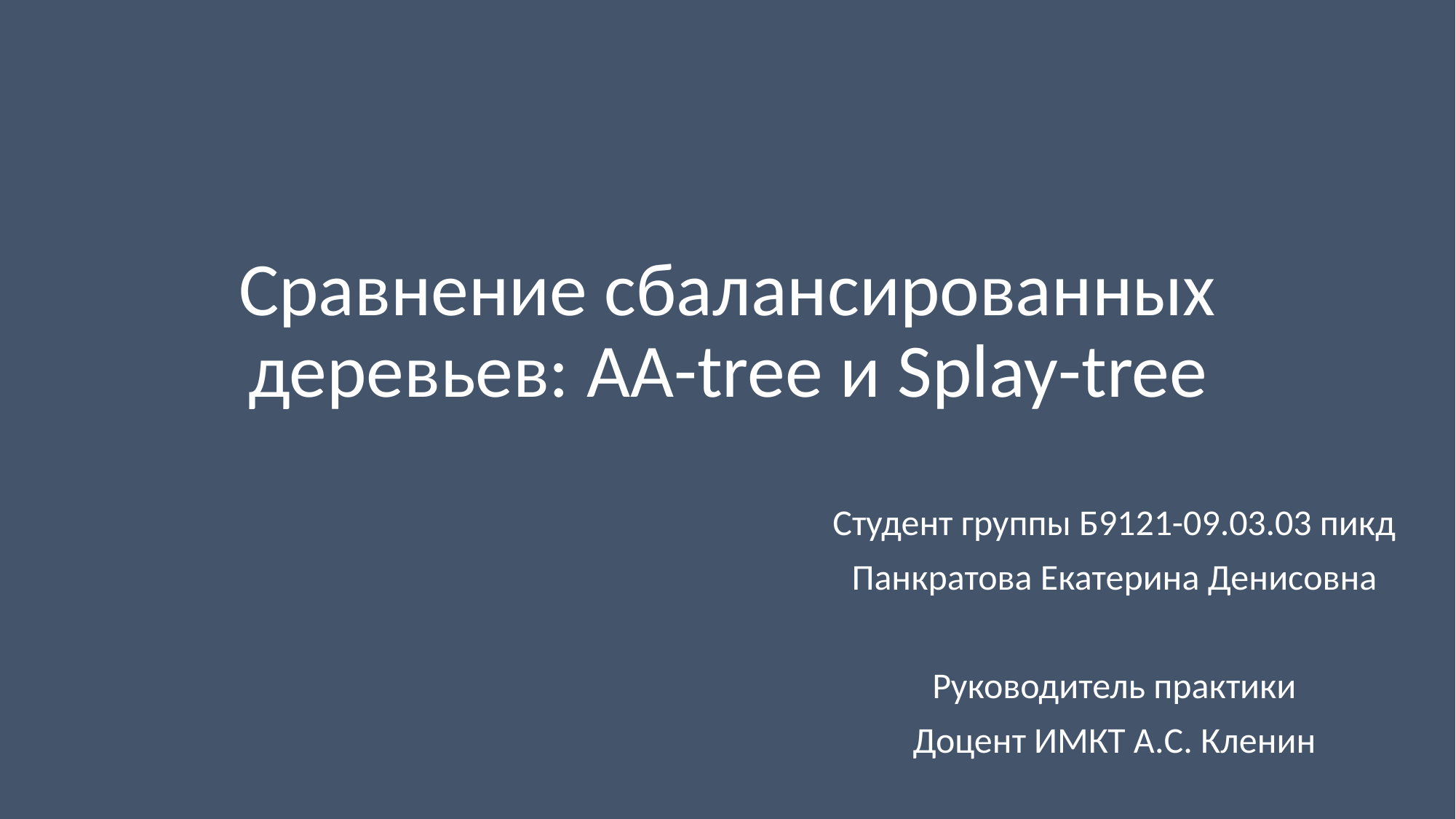

# Сравнение сбалансированных деревьев: AA-tree и Splay-tree
Студент группы Б9121-09.03.03 пикд
Панкратова Екатерина Денисовна

Руководитель практики
Доцент ИМКТ А.С. Кленин